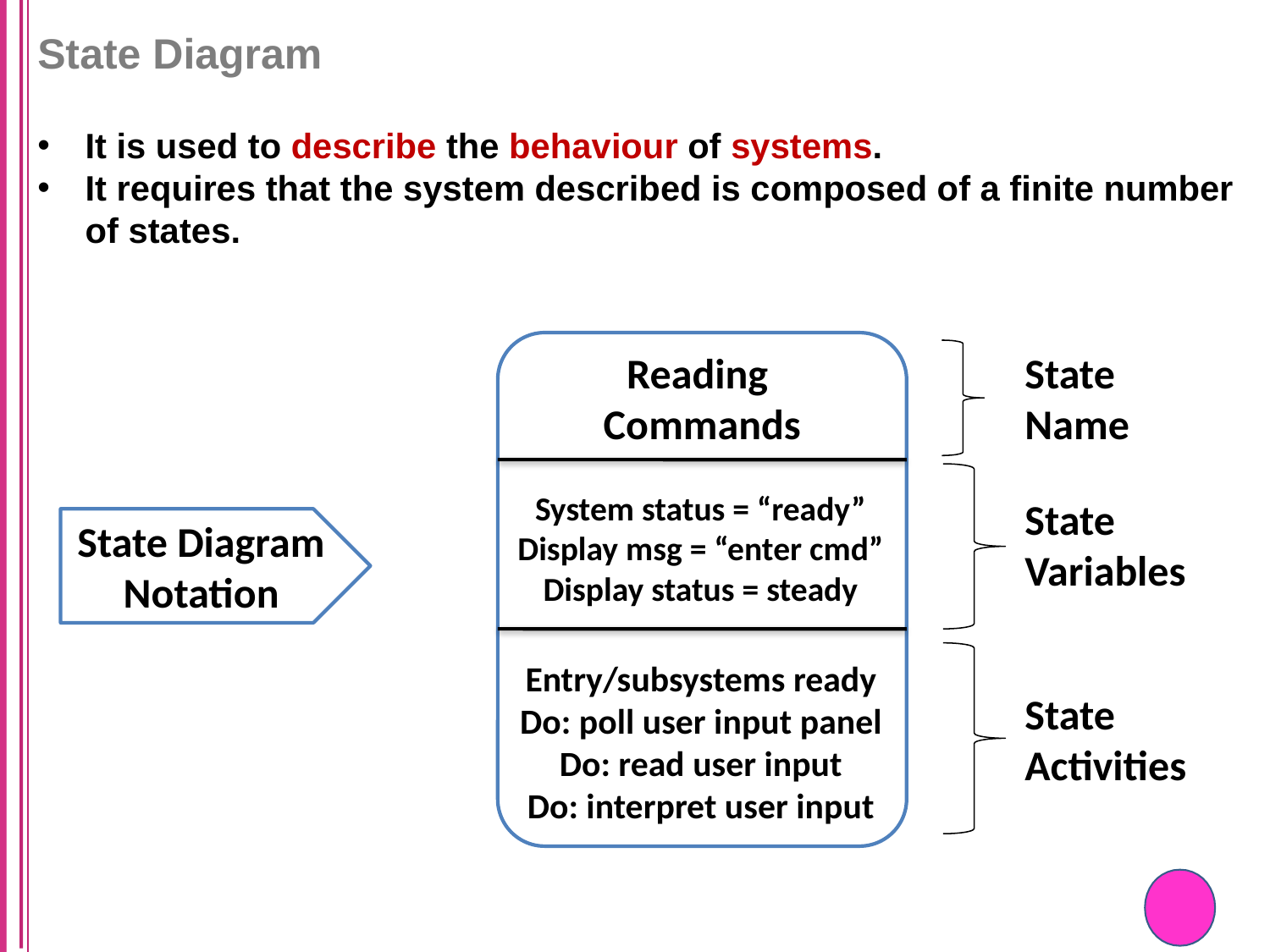

# State Diagram

It is used to describe the behaviour of systems.
It requires that the system described is composed of a finite number of states.

State
Name
Reading
Commands

System status = “ready”
Display msg = “enter cmd”
Display status = steady
State
Variables
State Diagram Notation

Entry/subsystems ready
Do: poll user input panel
Do: read user input
Do: interpret user input
State
Activities